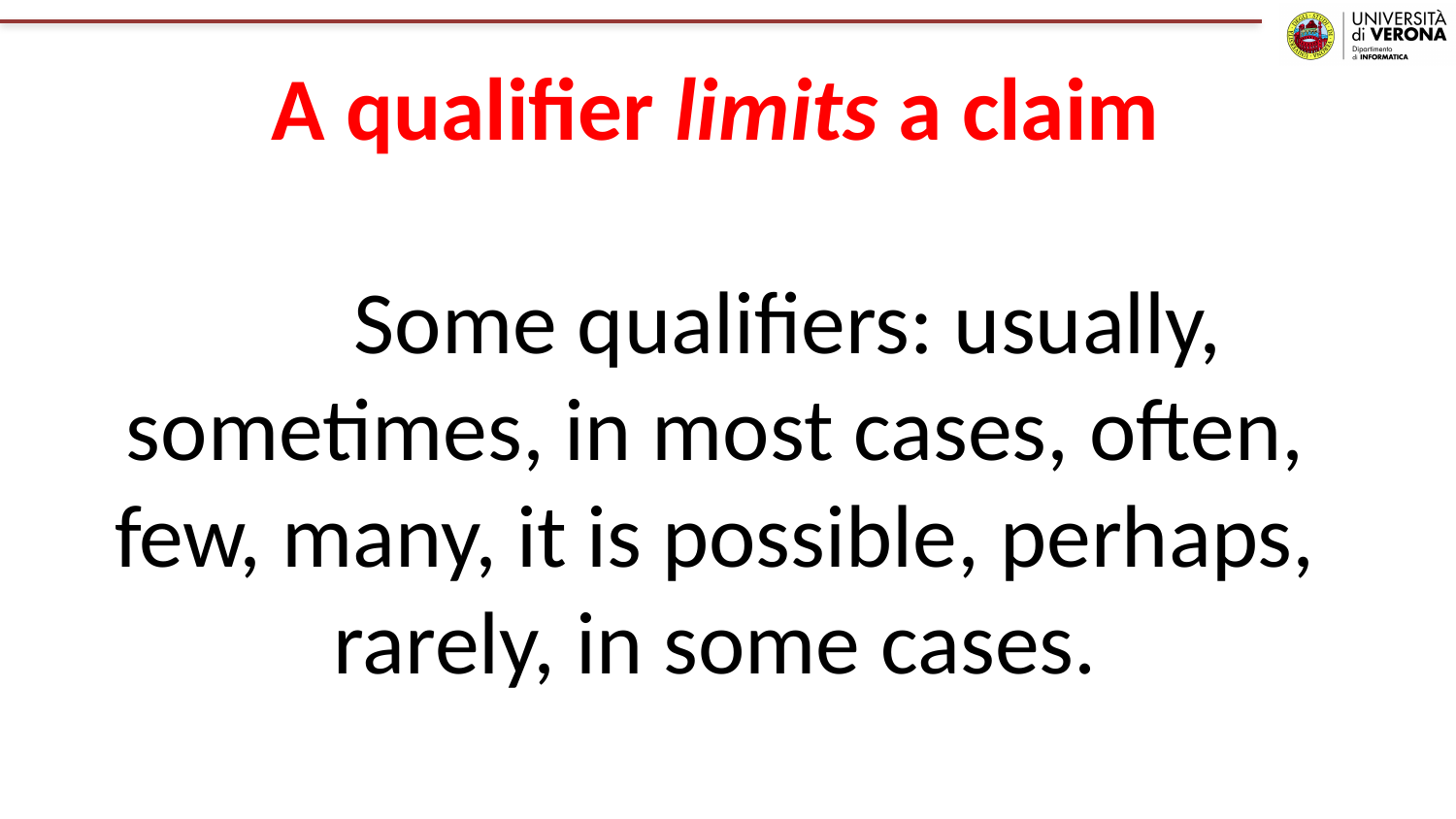

# A qualifier limits a claim Some qualifiers: usually, sometimes, in most cases, often, few, many, it is possible, perhaps, rarely, in some cases.